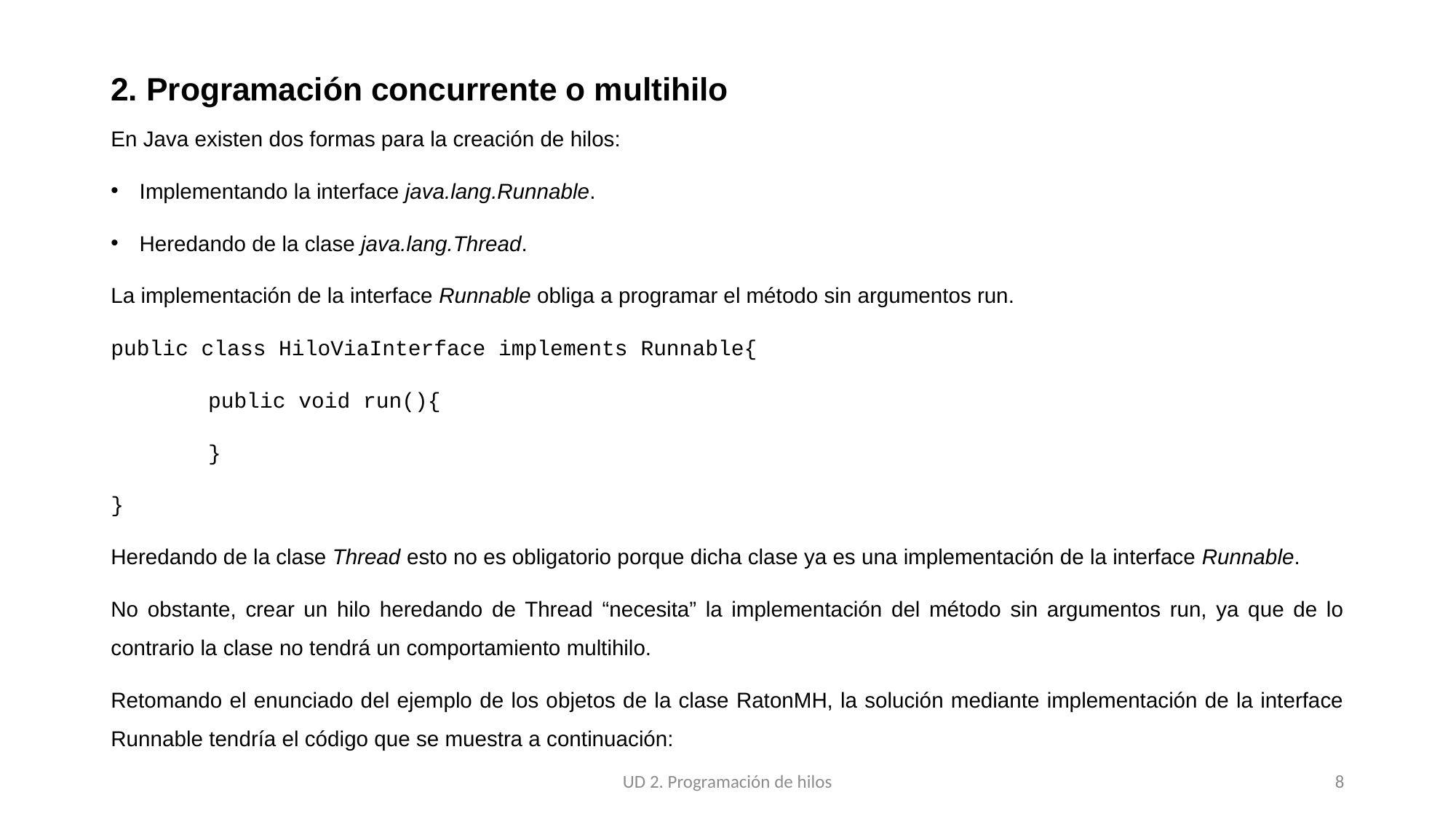

# 2. Programación concurrente o multihilo
En Java existen dos formas para la creación de hilos:
Implementando la interface java.lang.Runnable.
Heredando de la clase java.lang.Thread.
La implementación de la interface Runnable obliga a programar el método sin argumentos run.
public class HiloViaInterface implements Runnable{
	public void run(){
	}
}
Heredando de la clase Thread esto no es obligatorio porque dicha clase ya es una implementación de la interface Runnable.
No obstante, crear un hilo heredando de Thread “necesita” la implementación del método sin argumentos run, ya que de lo contrario la clase no tendrá un comportamiento multihilo.
Retomando el enunciado del ejemplo de los objetos de la clase RatonMH, la solución mediante implementación de la interface Runnable tendría el código que se muestra a continuación:
UD 2. Programación de hilos
8